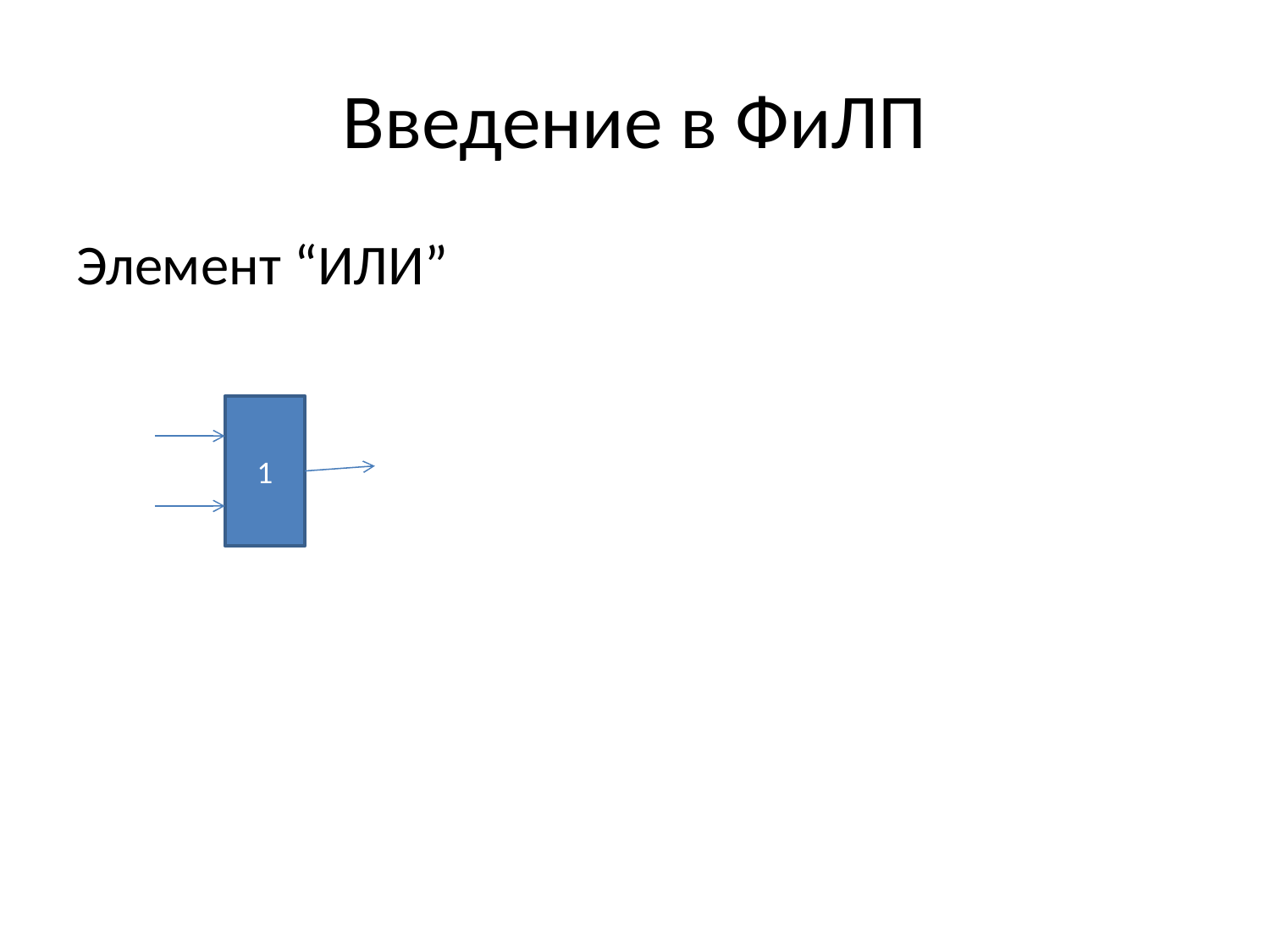

# Введение в ФиЛП
Элемент “ИЛИ”
1